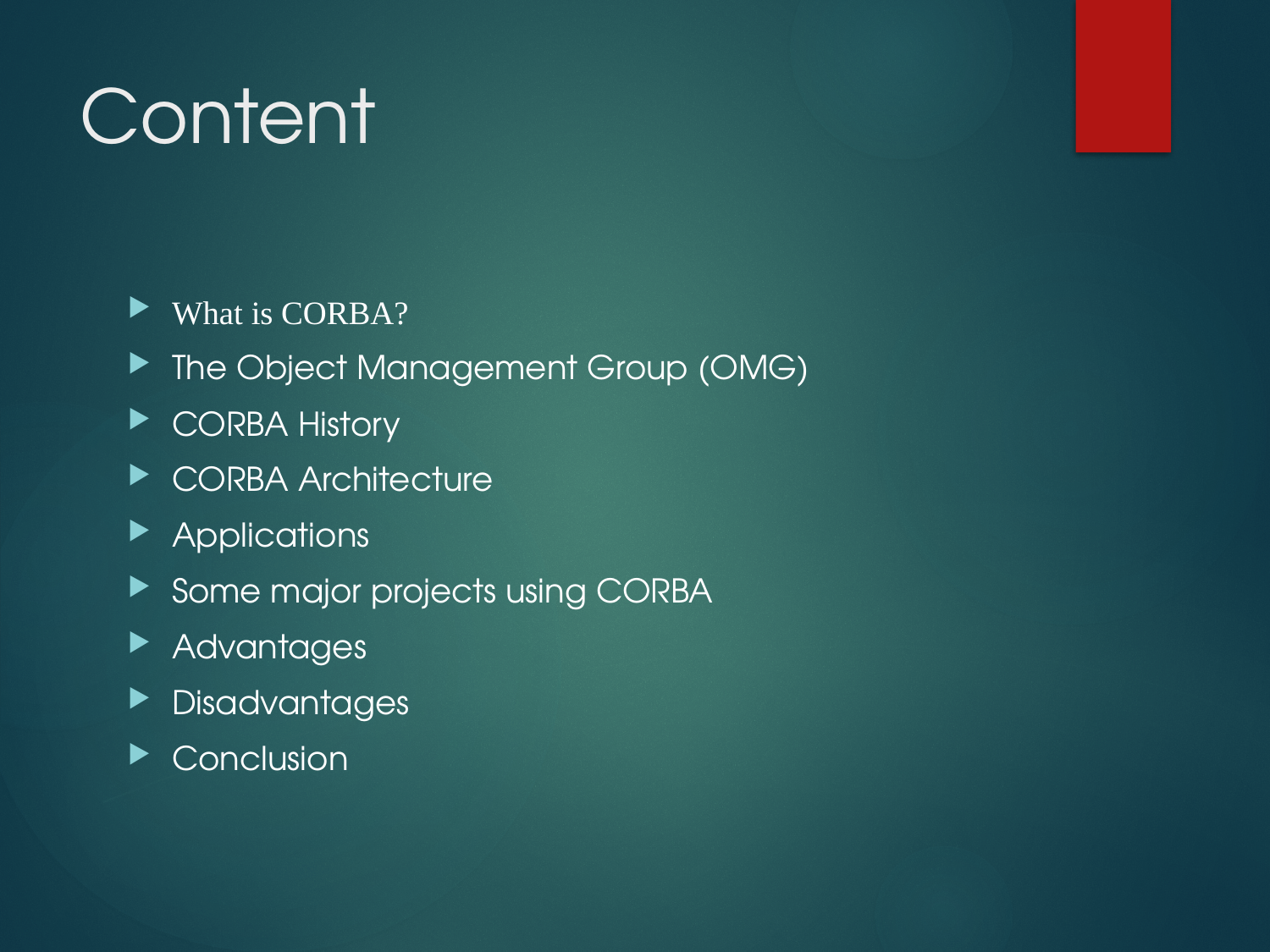

# Content
What is CORBA?
The Object Management Group (OMG)
CORBA History
CORBA Architecture
Applications
Some major projects using CORBA
Advantages
Disadvantages
Conclusion